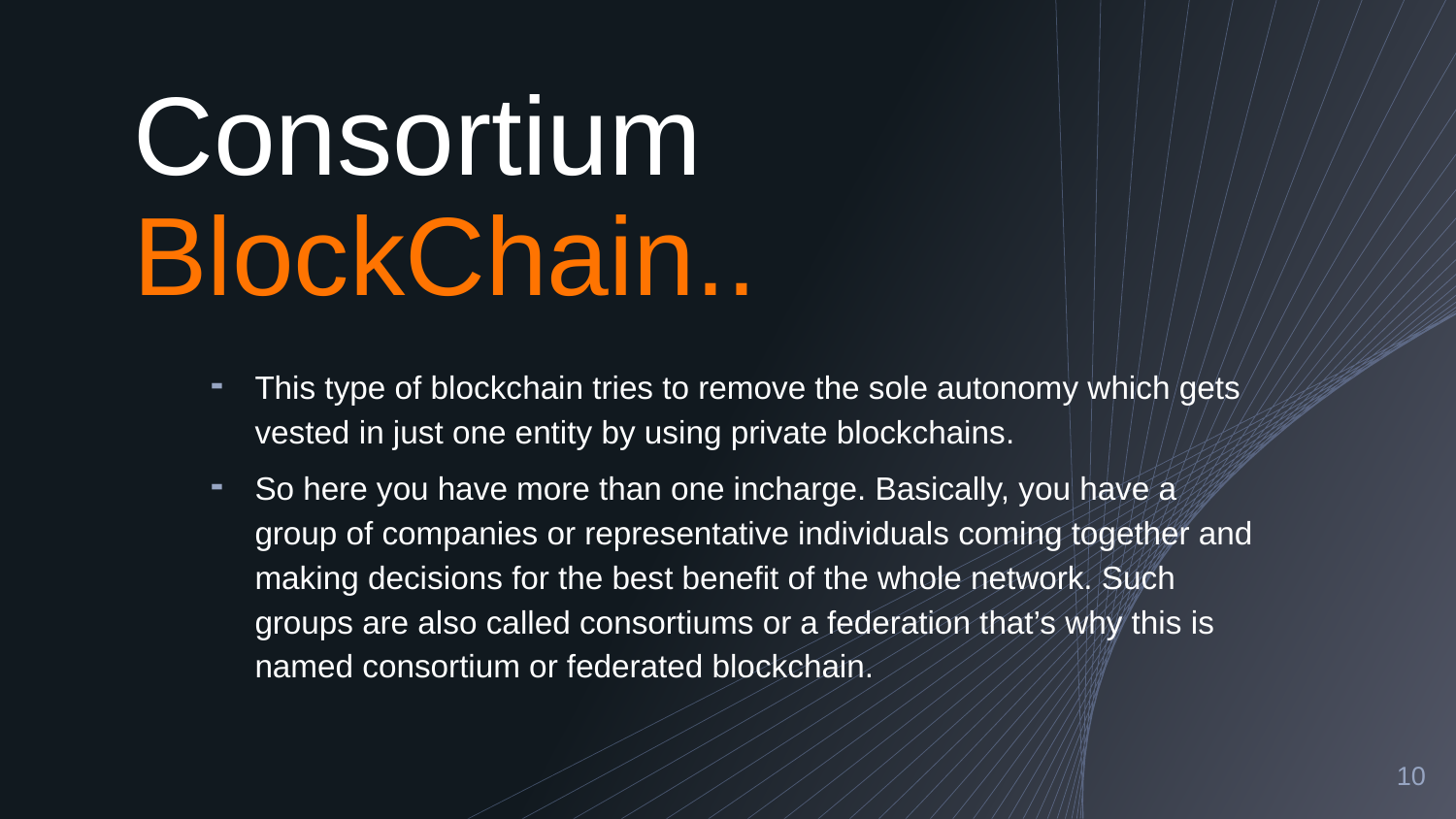

# Consortium BlockChain..
This type of blockchain tries to remove the sole autonomy which gets vested in just one entity by using private blockchains.
So here you have more than one incharge. Basically, you have a group of companies or representative individuals coming together and making decisions for the best benefit of the whole network. Such groups are also called consortiums or a federation that’s why this is named consortium or federated blockchain.
10